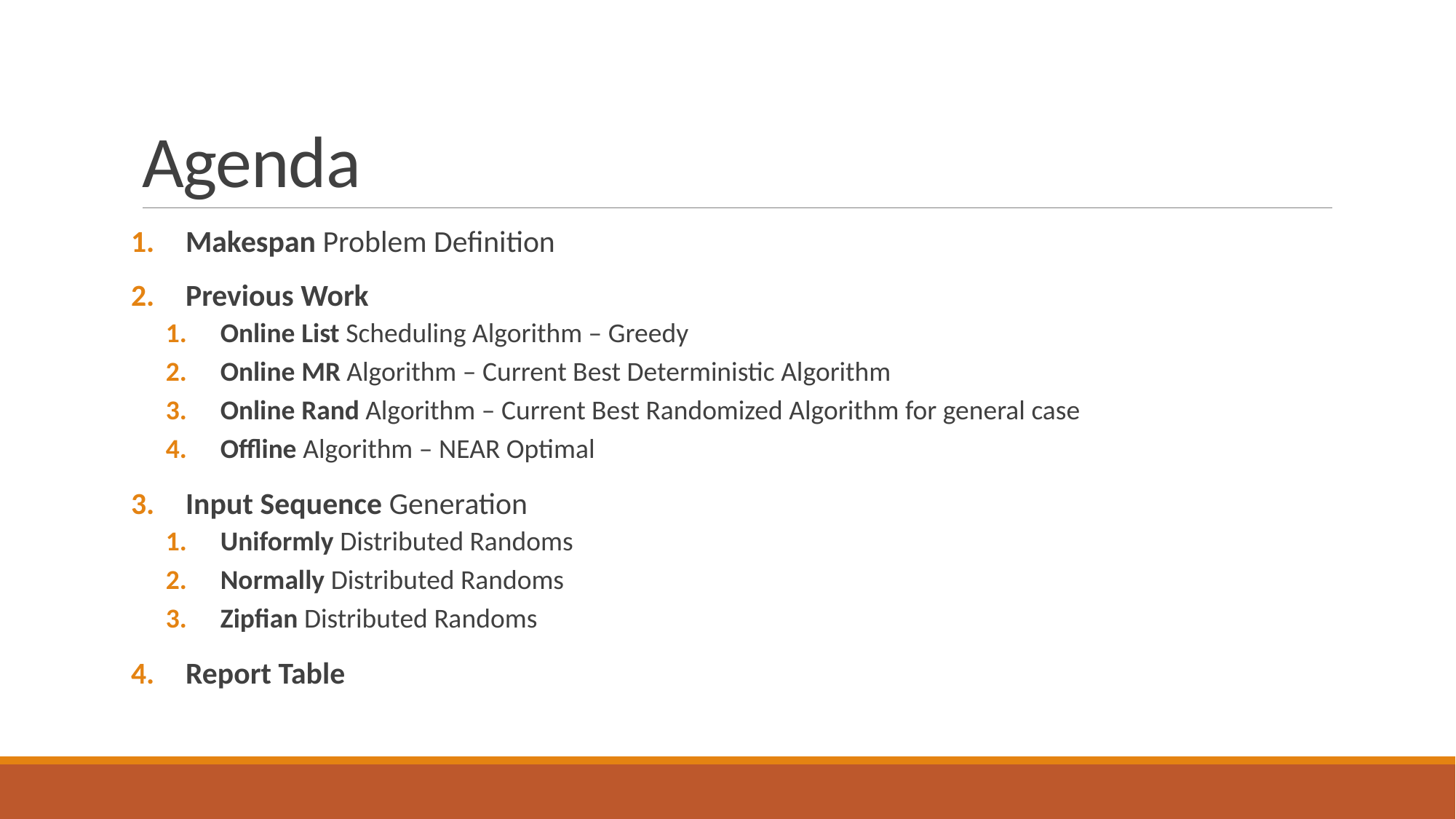

# Agenda
Makespan Problem Definition
Previous Work
Online List Scheduling Algorithm – Greedy
Online MR Algorithm – Current Best Deterministic Algorithm
Online Rand Algorithm – Current Best Randomized Algorithm for general case
Offline Algorithm – NEAR Optimal
Input Sequence Generation
Uniformly Distributed Randoms
Normally Distributed Randoms
Zipfian Distributed Randoms
Report Table